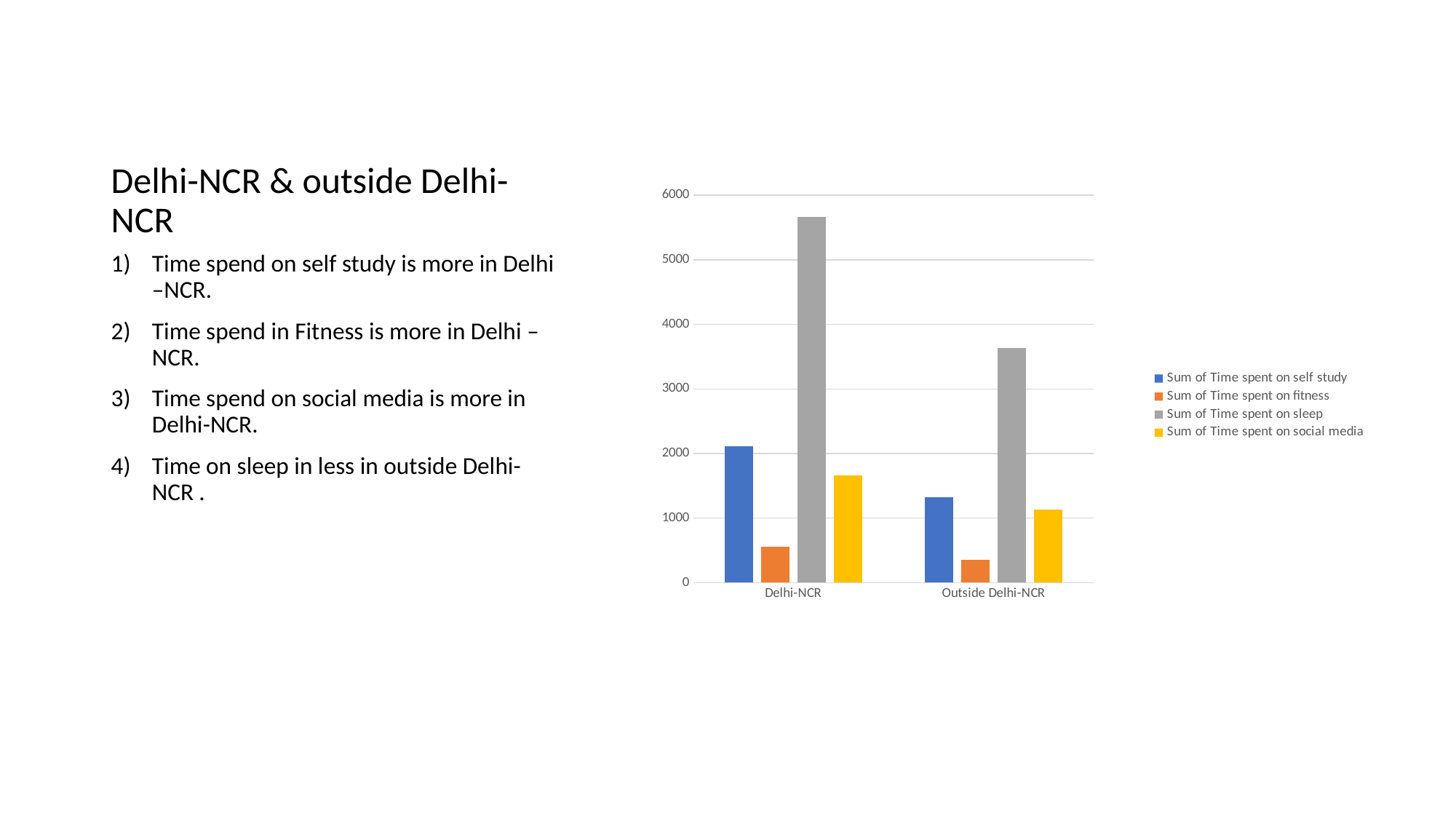

# Delhi-NCR & outside Delhi-NCR

### Chart

| Category |  |  |  |  |
|---|---|---|---|---|
| Delhi-NCR | 2113.0 | 552.6 | 5666.5 | 1661.0 |
| Outside Delhi-NCR | 1328.5 | 351.6000000000001 | 3637.3 | 1135.25 |
Time spend on self study is more in Delhi –NCR.
Time spend in Fitness is more in Delhi –NCR.
Time spend on social media is more in Delhi-NCR.
Time on sleep in less in outside Delhi-NCR .